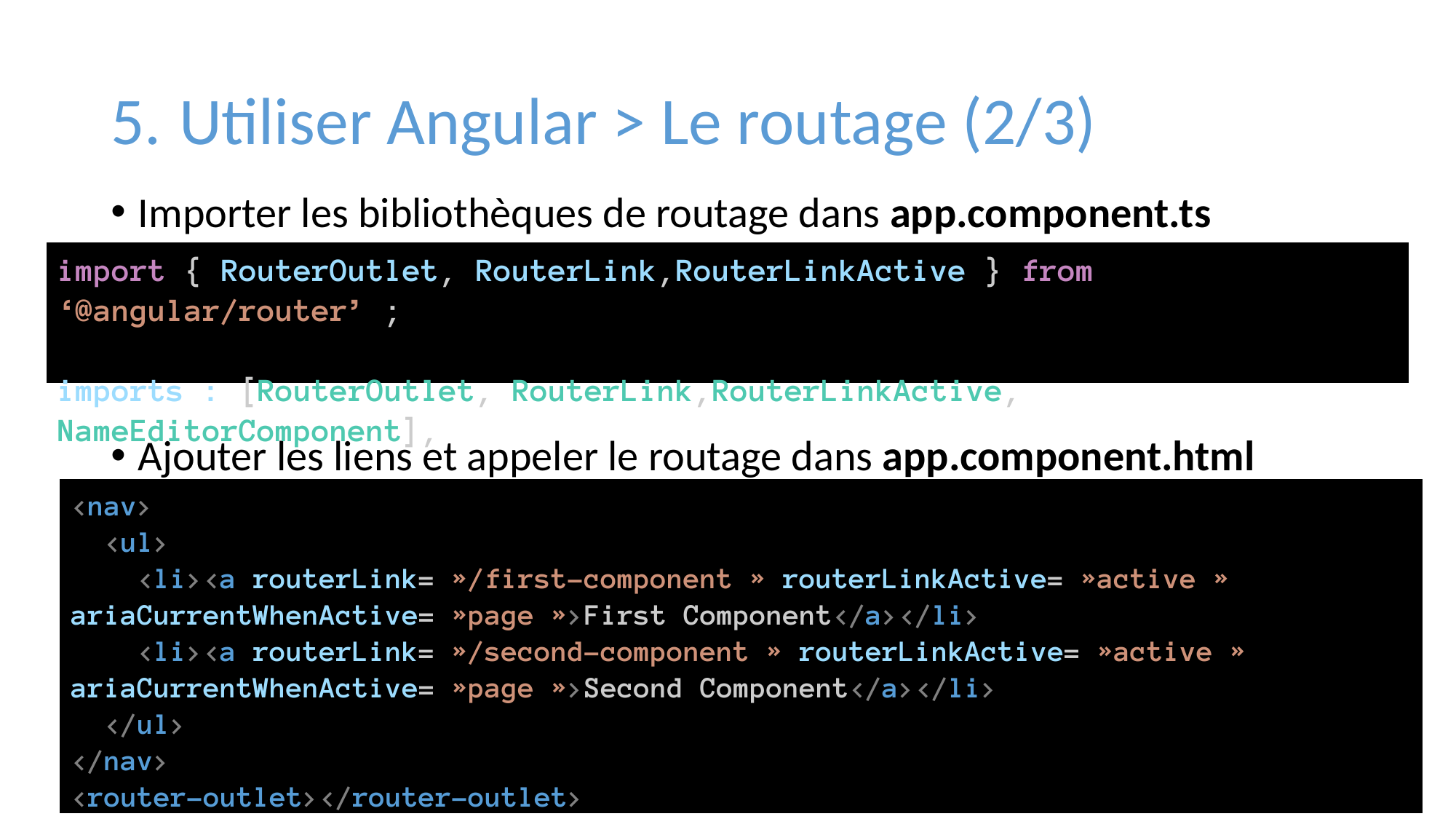

# Utiliser Angular > Le routage (2/3)
Importer les bibliothèques de routage dans app.component.ts

Ajouter les liens et appeler le routage dans app.component.html

import { RouterOutlet, RouterLink,RouterLinkActive } from ‘@angular/router’ ;

imports : [RouterOutlet, RouterLink,RouterLinkActive, NameEditorComponent],
<nav>
  <ul>
    <li><a routerLink= »/first-component » routerLinkActive= »active » ariaCurrentWhenActive= »page »>First Component</a></li>
    <li><a routerLink= »/second-component » routerLinkActive= »active » ariaCurrentWhenActive= »page »>Second Component</a></li>
  </ul>
</nav>
<router-outlet></router-outlet>
61